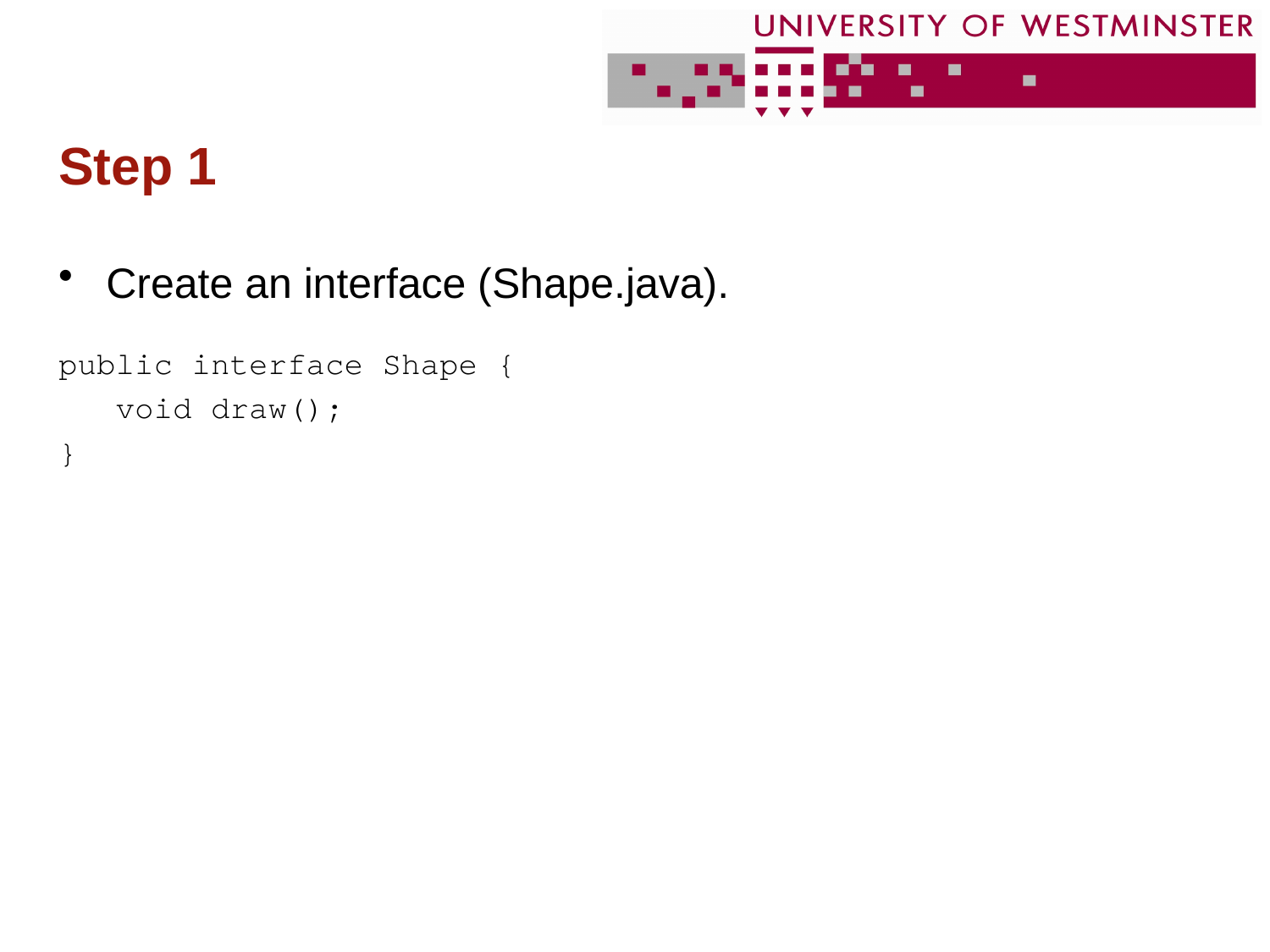

# Step 1
Create an interface (Shape.java).

public interface Shape {
   void draw();
}